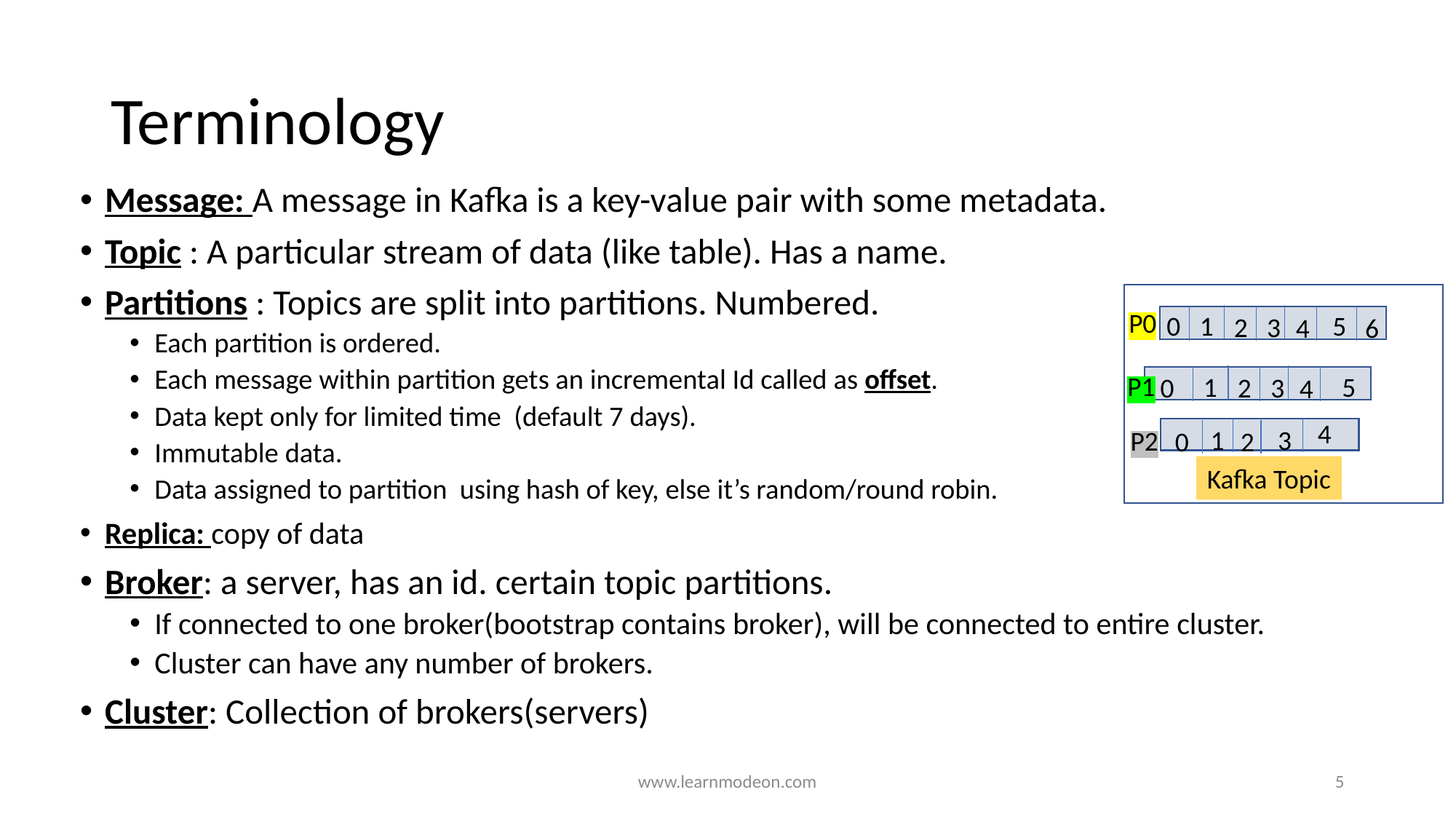

# Terminology
Message: A message in Kafka is a key-value pair with some metadata.
Topic : A particular stream of data (like table). Has a name.
Partitions : Topics are split into partitions. Numbered.
Each partition is ordered.
Each message within partition gets an incremental Id called as offset.
Data kept only for limited time  (default 7 days).
Immutable data.
Data assigned to partition  using hash of key, else it’s random/round robin.
Replica: copy of data
Broker: a server, has an id. certain topic partitions.
If connected to one broker(bootstrap contains broker), will be connected to entire cluster.
Cluster can have any number of brokers.
Cluster: Collection of brokers(servers)

P1
P2
Kafka Topic
0
1
 5
2
3
4
6

1
5
0
2
3
4

4
1

3
0
2

P0
www.learnmodeon.com
5